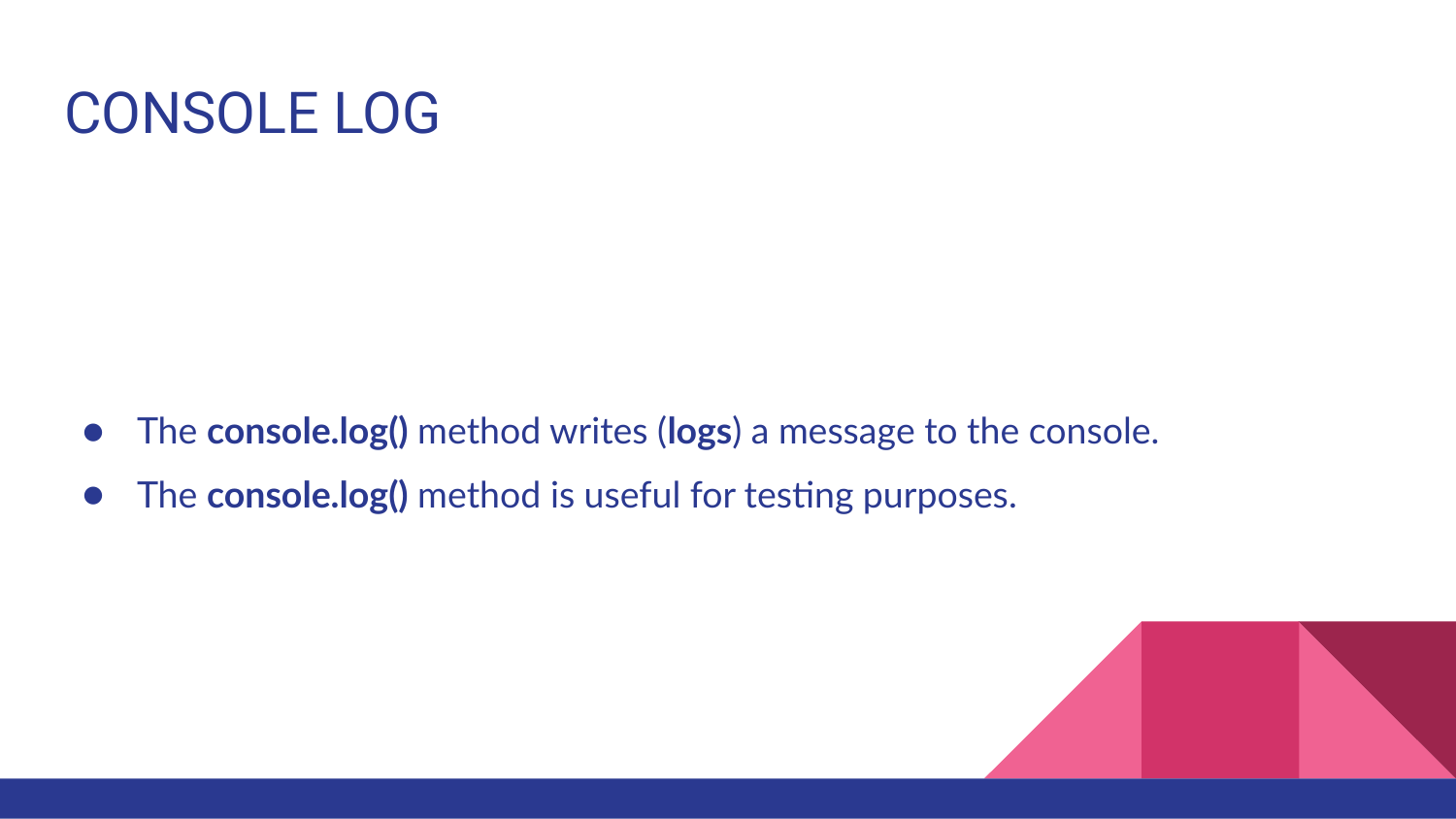

# CONSOLE LOG
The console.log() method writes (logs) a message to the console.
The console.log() method is useful for testing purposes.